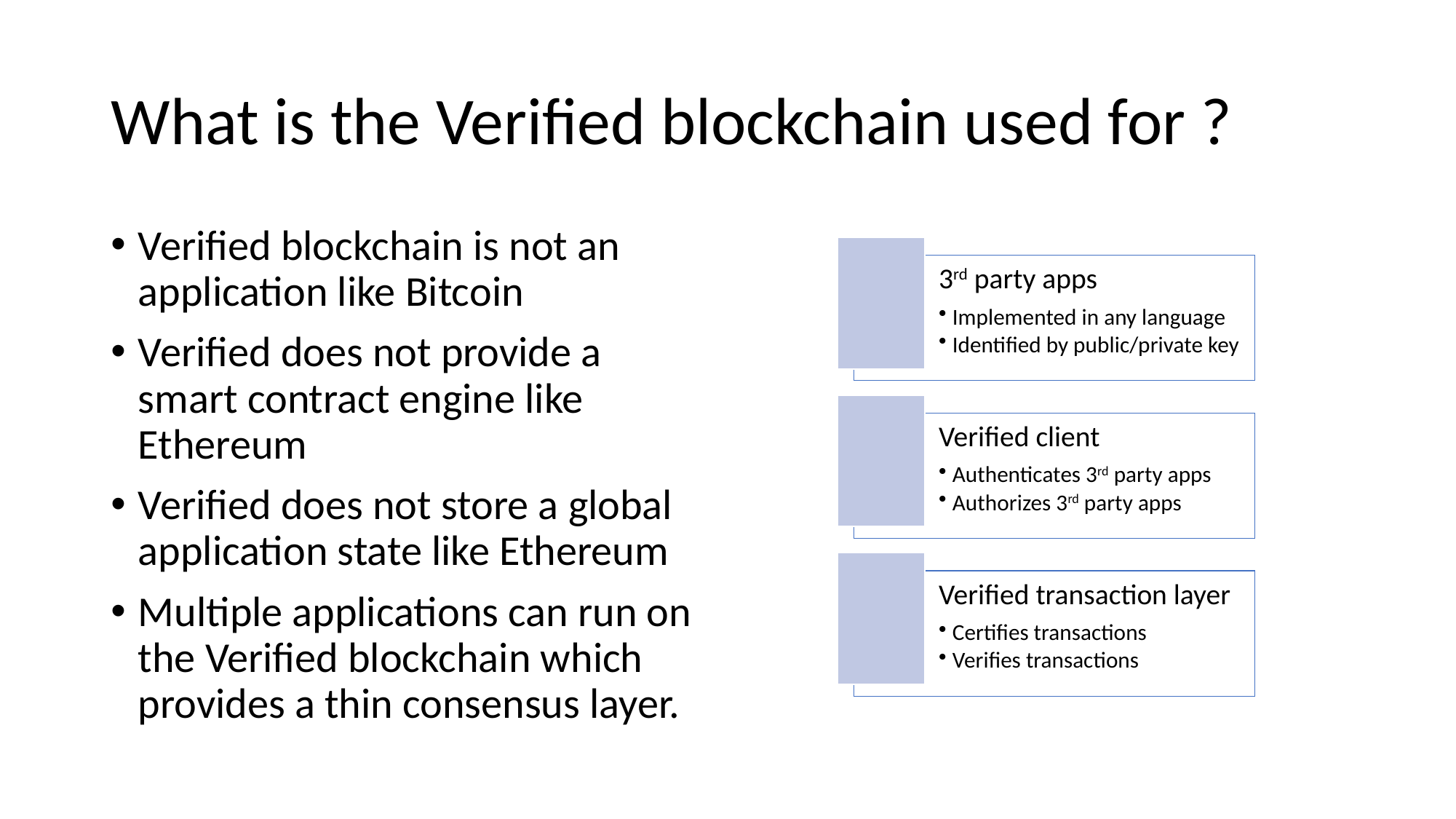

# What is the Verified blockchain used for ?
Verified blockchain is not an application like Bitcoin
Verified does not provide a smart contract engine like Ethereum
Verified does not store a global application state like Ethereum
Multiple applications can run on the Verified blockchain which provides a thin consensus layer.
3rd party apps
Implemented in any language
Identified by public/private key
Verified client
Authenticates 3rd party apps
Authorizes 3rd party apps
Verified transaction layer
Certifies transactions
Verifies transactions